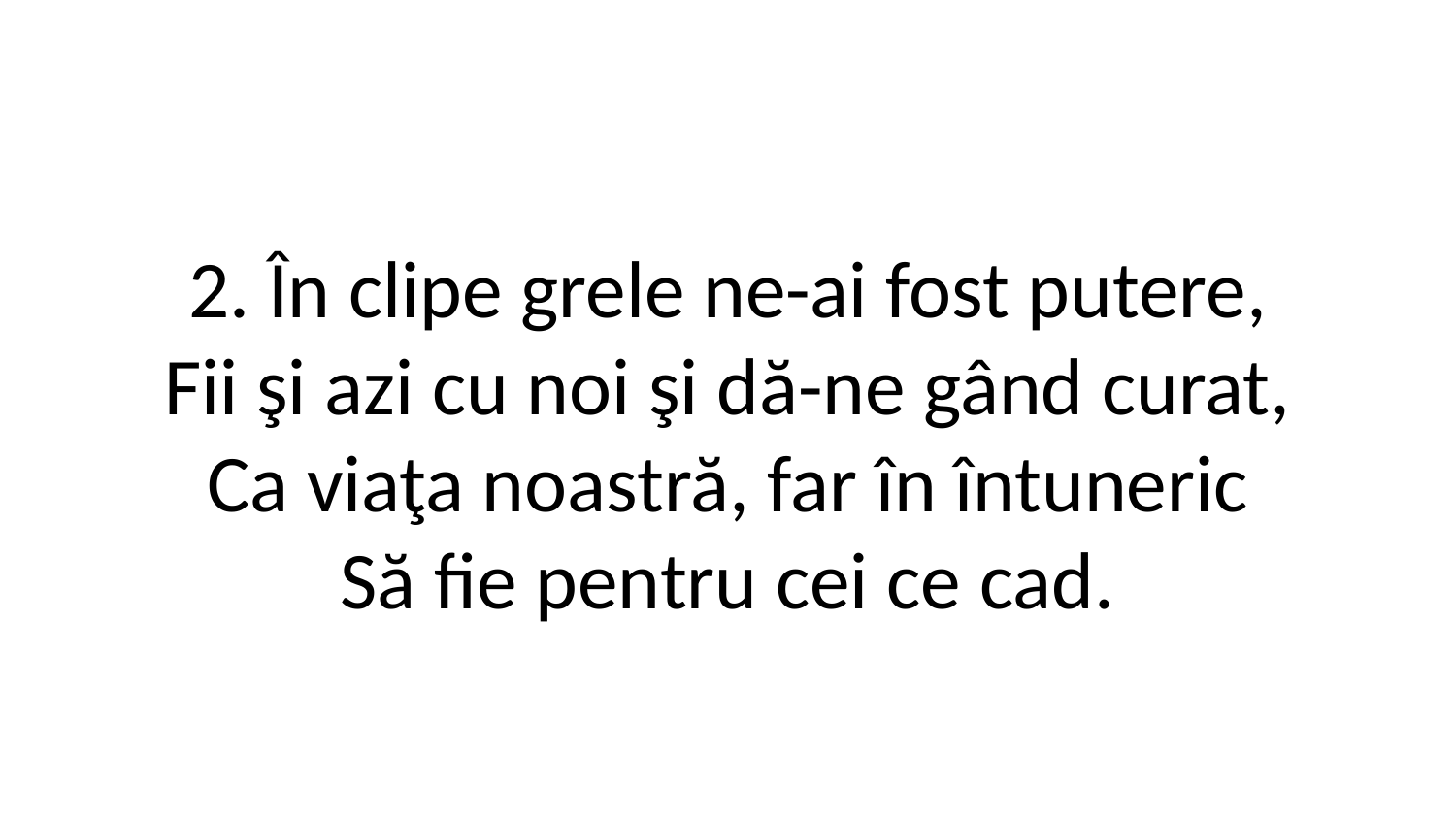

2. În clipe grele ne-ai fost putere,
Fii şi azi cu noi şi dă-ne gând curat,
Ca viaţa noastră, far în întuneric
Să fie pentru cei ce cad.